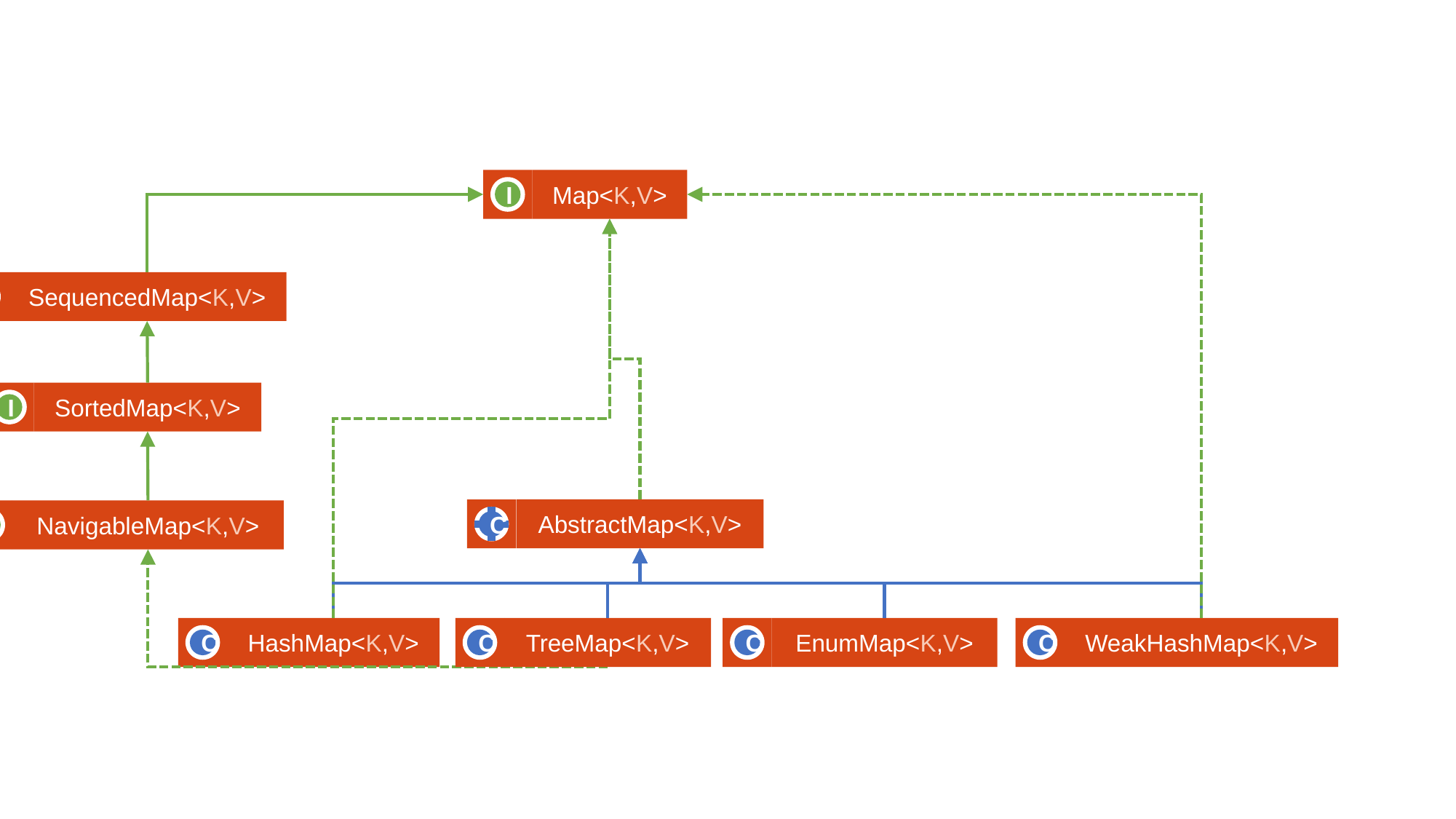

I
Map<K,V>

I
SequencedMap<K,V>

I
SortedMap<K,V>
AbstractMap<K,V>

C

I
NavigableMap<K,V>

C
HashMap<K,V>

C
TreeMap<K,V>

C
EnumMap<K,V>

C
WeakHashMap<K,V>